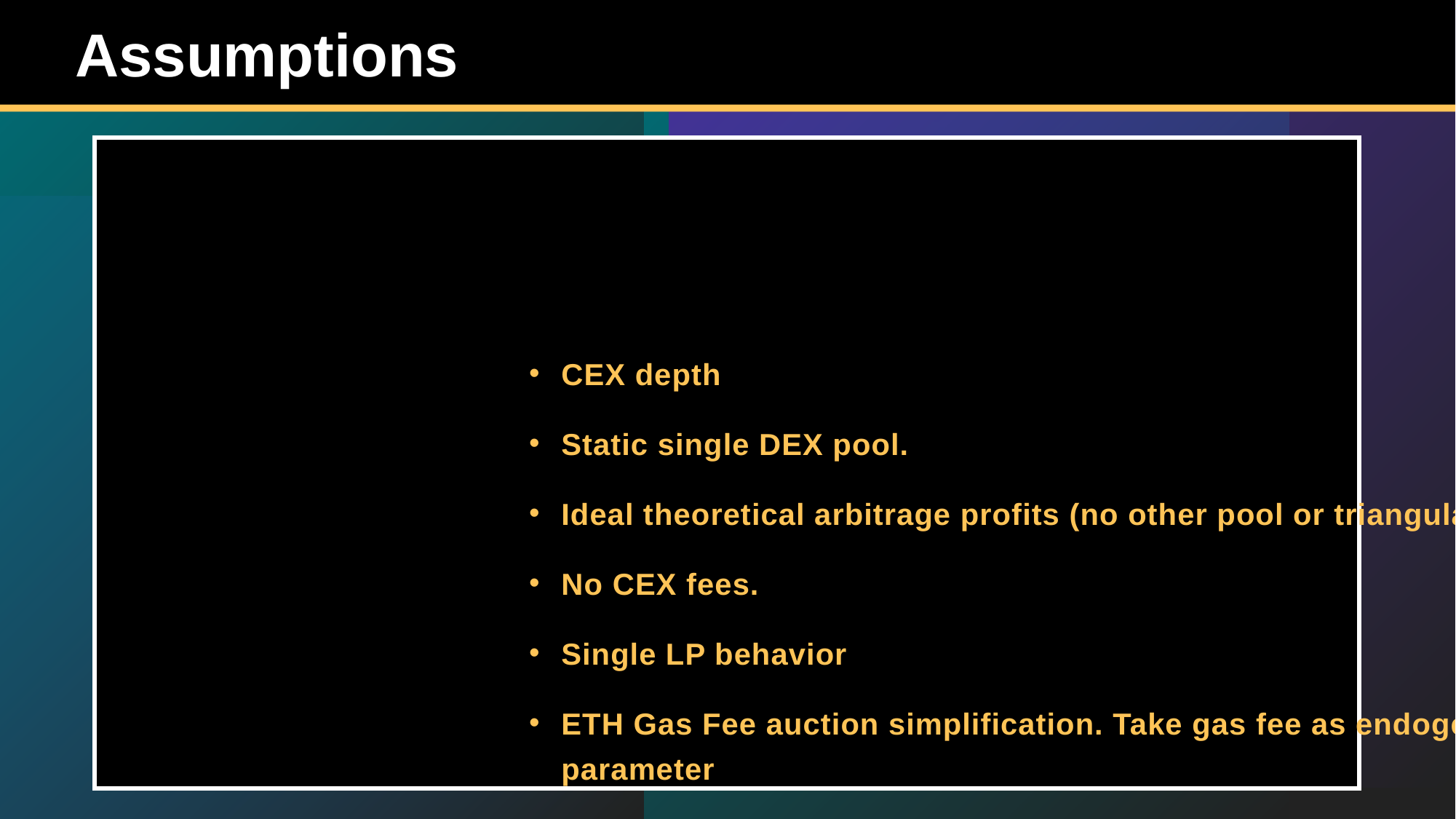

# Assumptions

CEX depth
Static single DEX pool.
Ideal theoretical arbitrage profits (no other pool or triangular arb)
No CEX fees.
Single LP behavior
ETH Gas Fee auction simplification. Take gas fee as endogenous parameter
No MEV / block tx ordering consideration
Difficulties of the simulation (joint process of price difference and